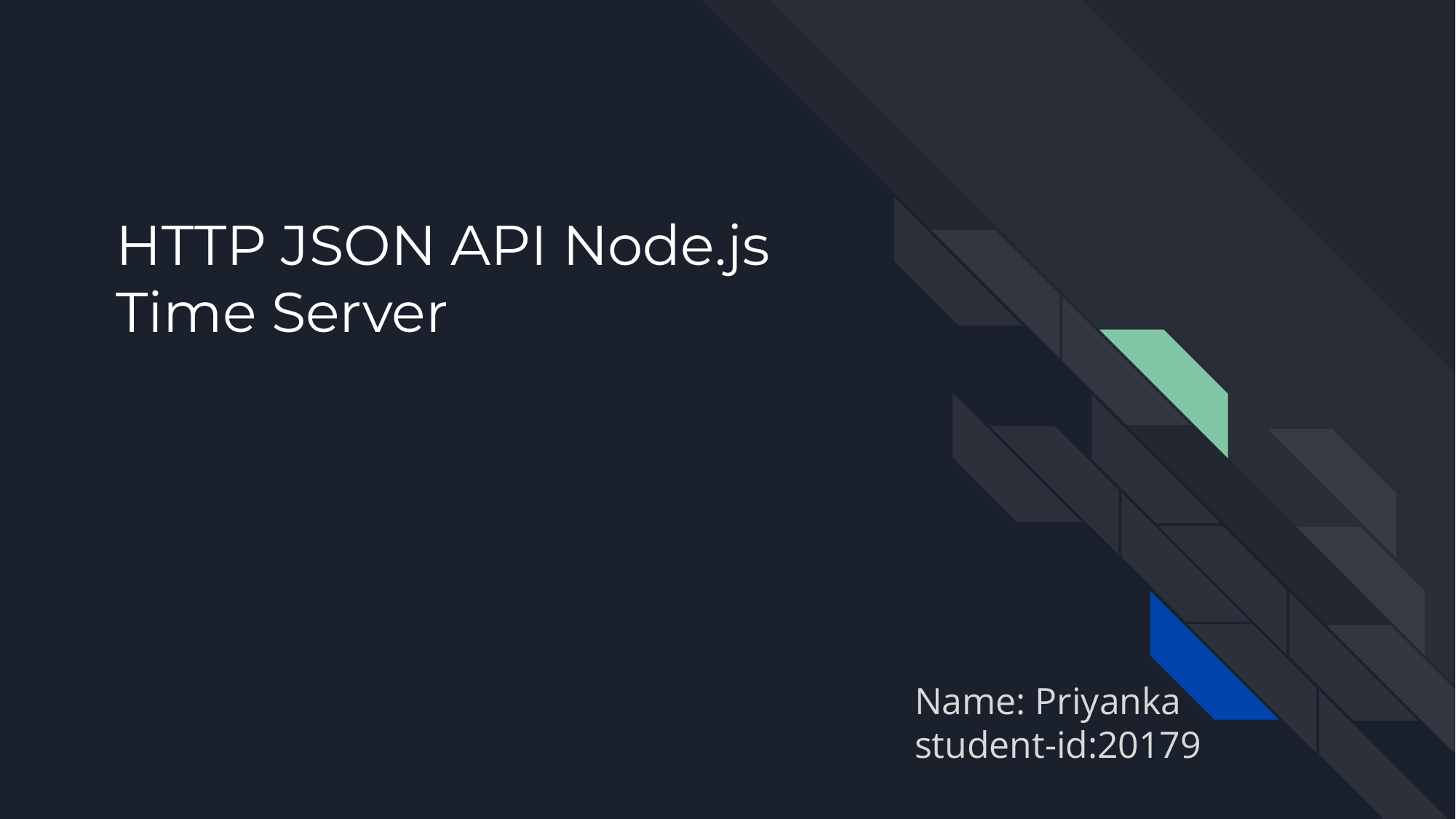

a
# HTTP JSON API Node.js Time Server
Name: Priyanka
student-id:20179